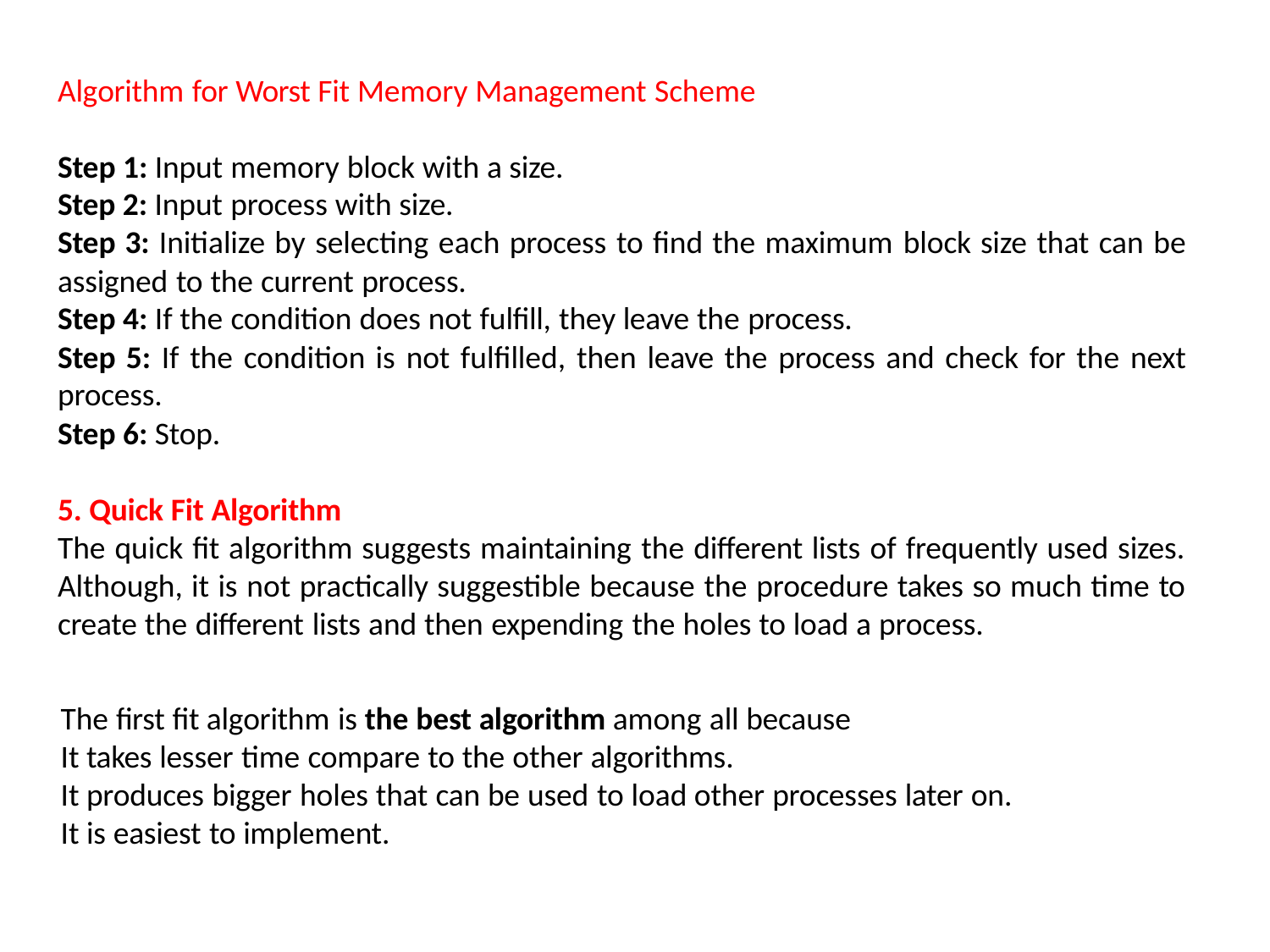

Algorithm for Worst Fit Memory Management Scheme

Step 1: Input memory block with a size.
Step 2: Input process with size.
Step 3: Initialize by selecting each process to find the maximum block size that can be  assigned to the current process.
Step 4: If the condition does not fulfill, they leave the process.
Step 5: If the condition is not fulfilled, then leave the process and check for the next
process.
Step 6: Stop.

5. Quick Fit Algorithm
The quick fit algorithm suggests maintaining the different lists of frequently used sizes.  Although, it is not practically suggestible because the procedure takes so much time to  create the different lists and then expending the holes to load a process.

The first fit algorithm is the best algorithm among all because
It takes lesser time compare to the other algorithms.
It produces bigger holes that can be used to load other processes later on.
It is easiest to implement.